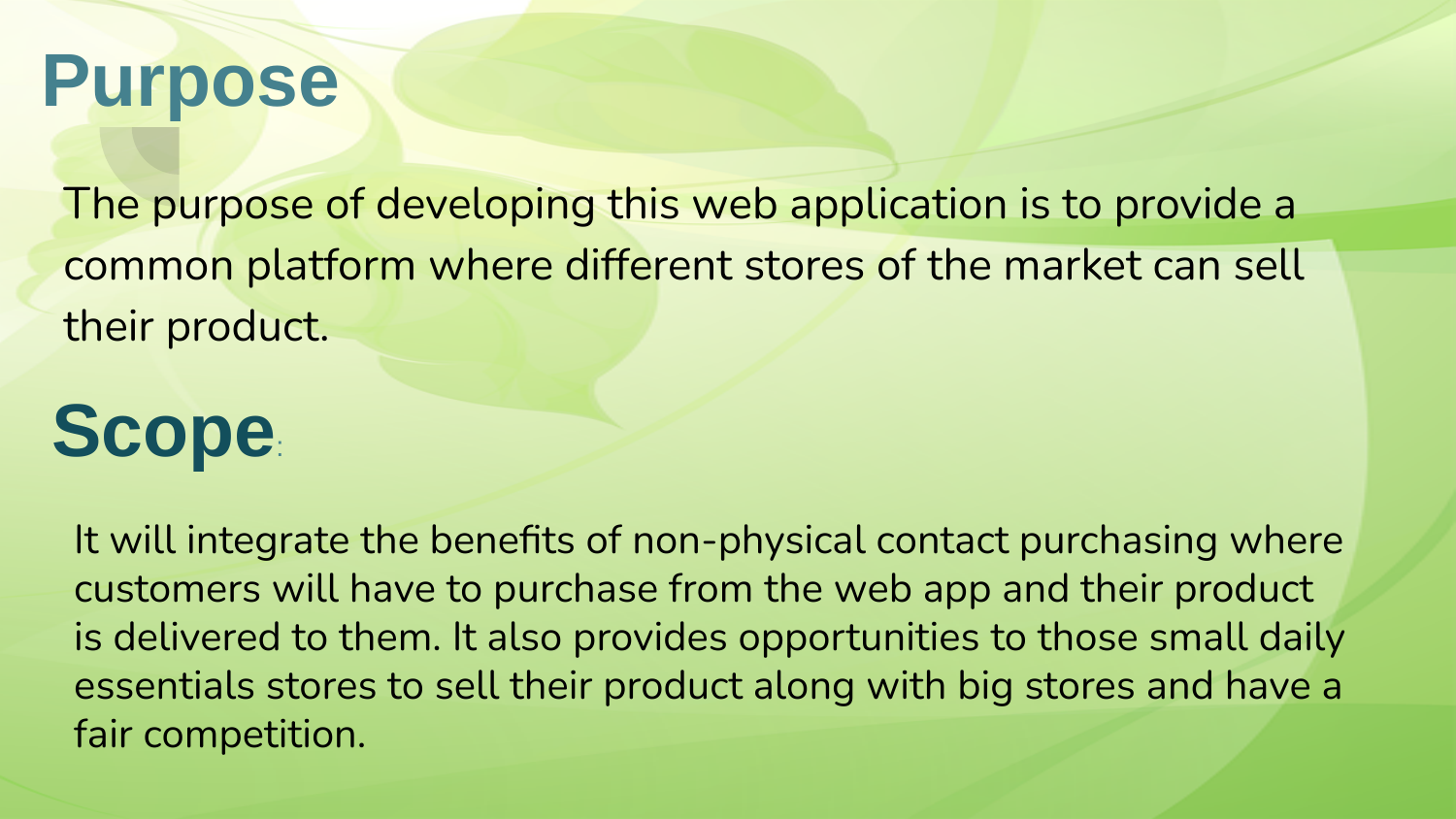

# Purpose
The purpose of developing this web application is to provide a common platform where different stores of the market can sell their product.
Scope:

It will integrate the benefits of non-physical contact purchasing where customers will have to purchase from the web app and their product is delivered to them. It also provides opportunities to those small daily essentials stores to sell their product along with big stores and have a fair competition.